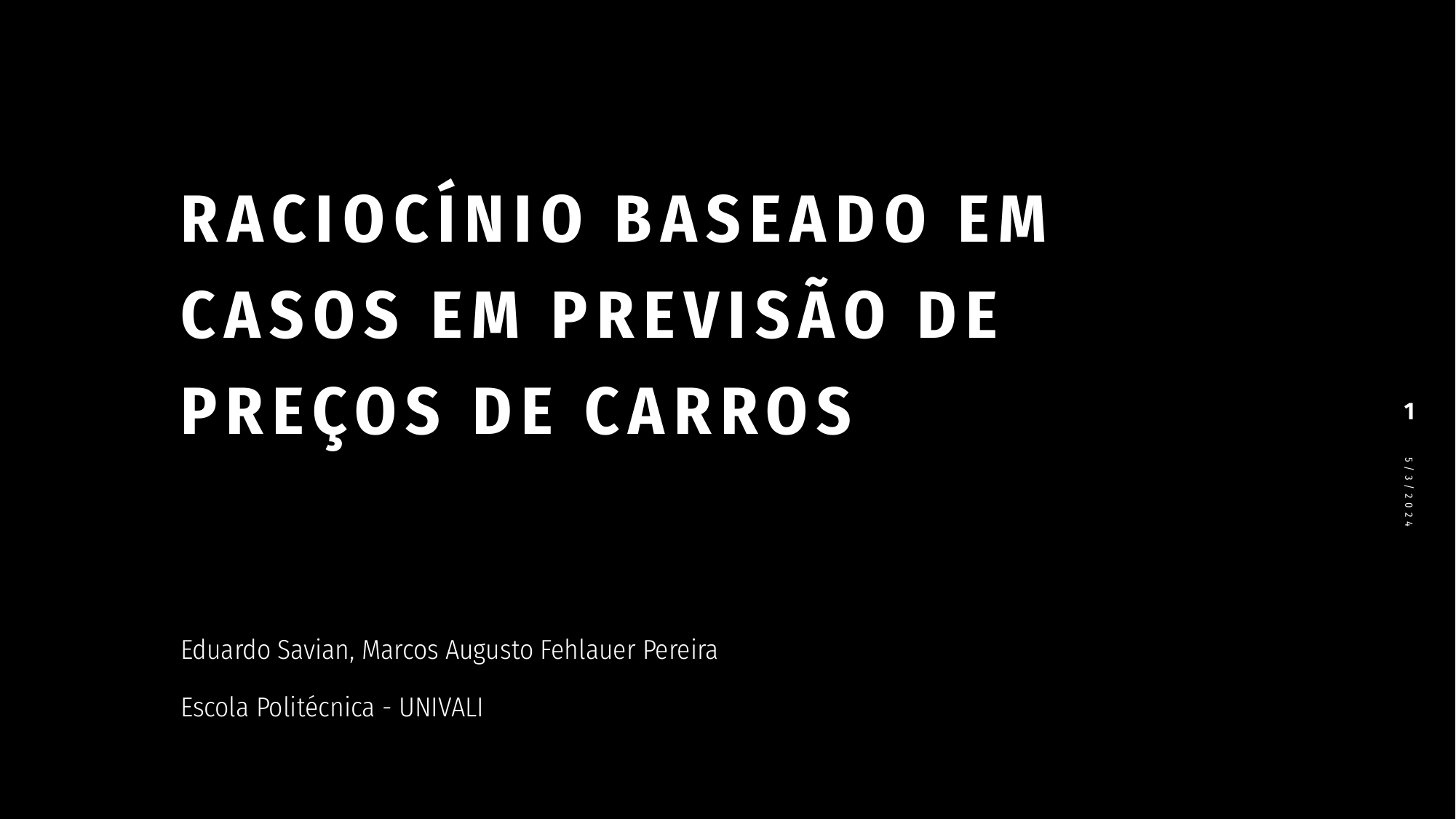

# Raciocínio baseado em casos em previsão de preços de carros

1
Eduardo Savian, Marcos Augusto Fehlauer Pereira
Escola Politécnica - UNIVALI
5/3/2024